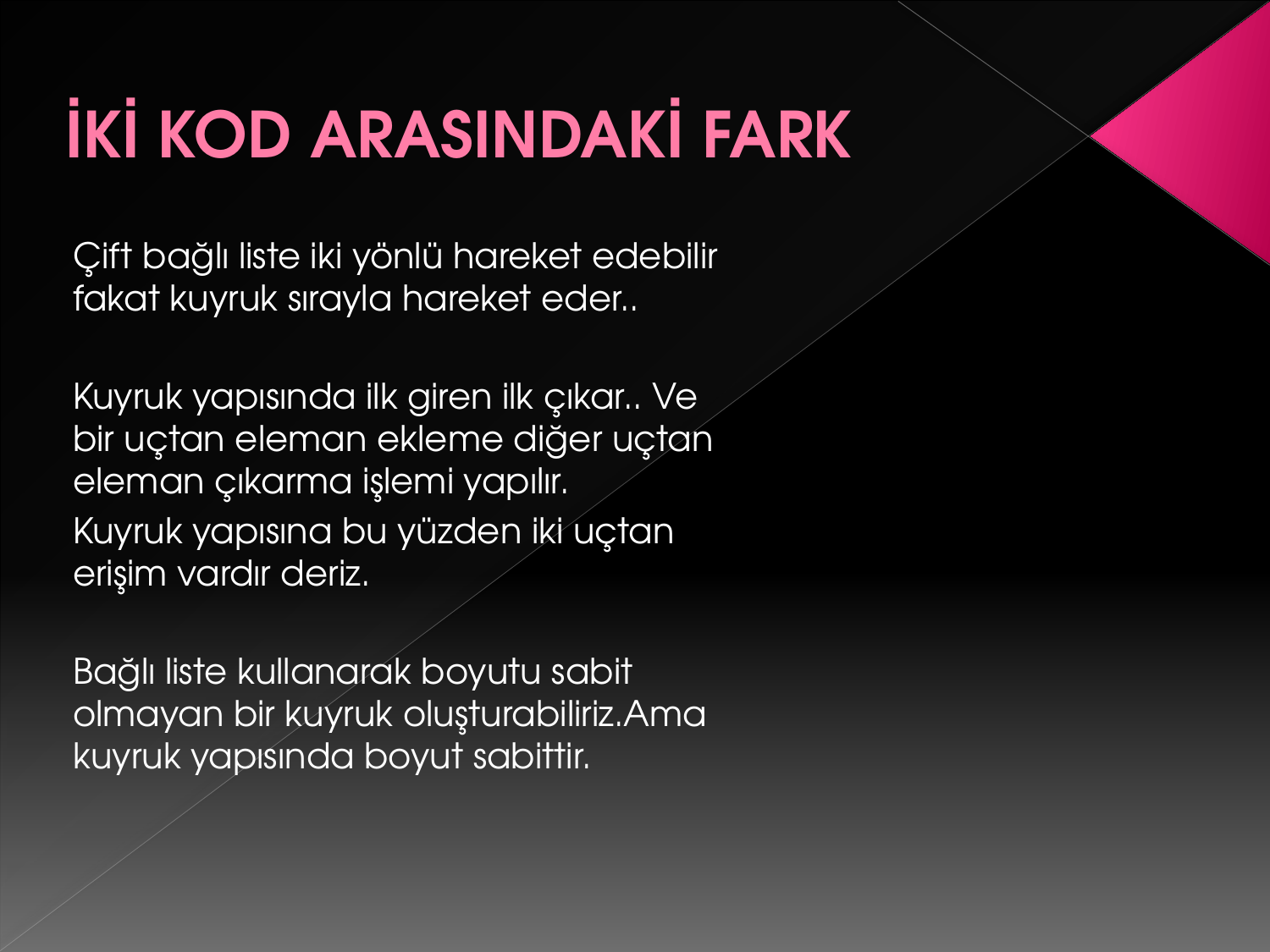

# İKİ KOD ARASINDAKİ FARK
Çift bağlı liste iki yönlü hareket edebilir fakat kuyruk sırayla hareket eder..

Kuyruk yapısında ilk giren ilk çıkar.. Ve bir uçtan eleman ekleme diğer uçtan eleman çıkarma işlemi yapılır.
Kuyruk yapısına bu yüzden iki uçtan erişim vardır deriz.

Bağlı liste kullanarak boyutu sabit olmayan bir kuyruk oluşturabiliriz.Ama kuyruk yapısında boyut sabittir.